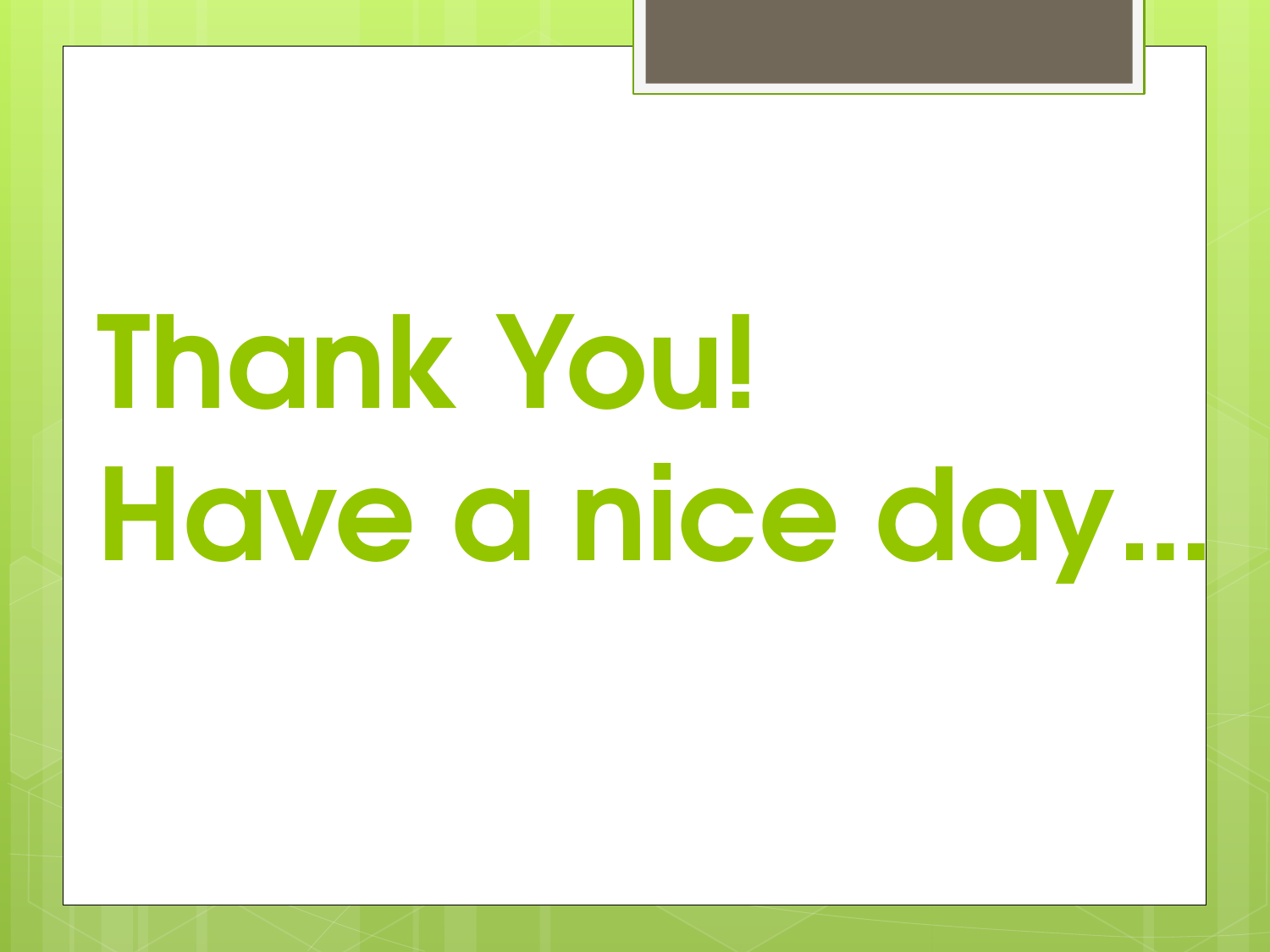

# Thank You! Have a nice day…